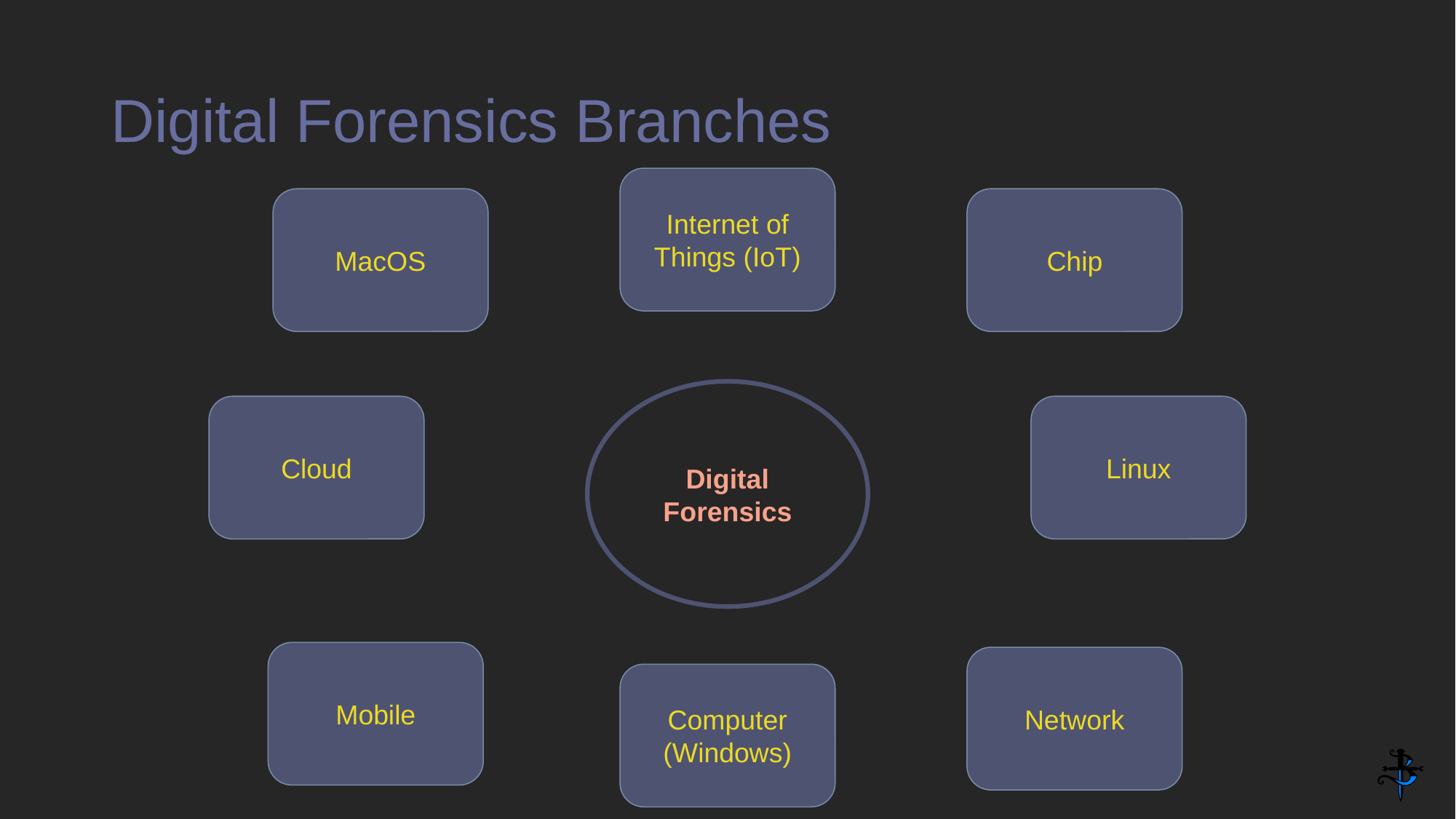

# Digital Forensics Branches
Internet of Things (IoT)
MacOS
Chip
Digital Forensics
Cloud
Linux
Mobile
Network
Computer (Windows)